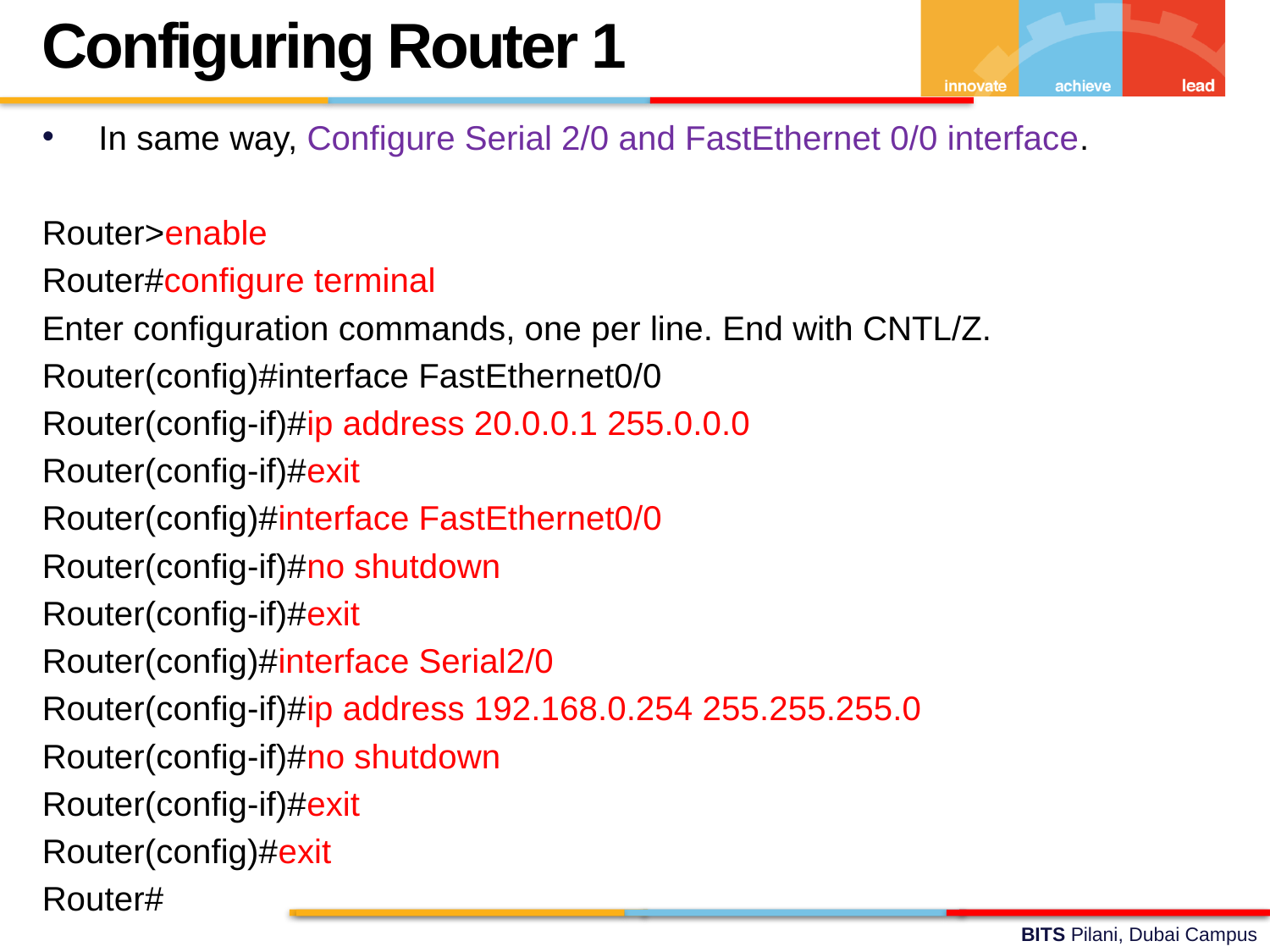

Configuring Router 1
In same way, Configure Serial 2/0 and FastEthernet 0/0 interface.

Router>enable
Router#configure terminal
Enter configuration commands, one per line. End with CNTL/Z.
Router(config)#interface FastEthernet0/0
Router(config-if)#ip address 20.0.0.1 255.0.0.0
Router(config-if)#exit
Router(config)#interface FastEthernet0/0
Router(config-if)#no shutdown
Router(config-if)#exit
Router(config)#interface Serial2/0
Router(config-if)#ip address 192.168.0.254 255.255.255.0
Router(config-if)#no shutdown
Router(config-if)#exit
Router(config)#exit
Router#